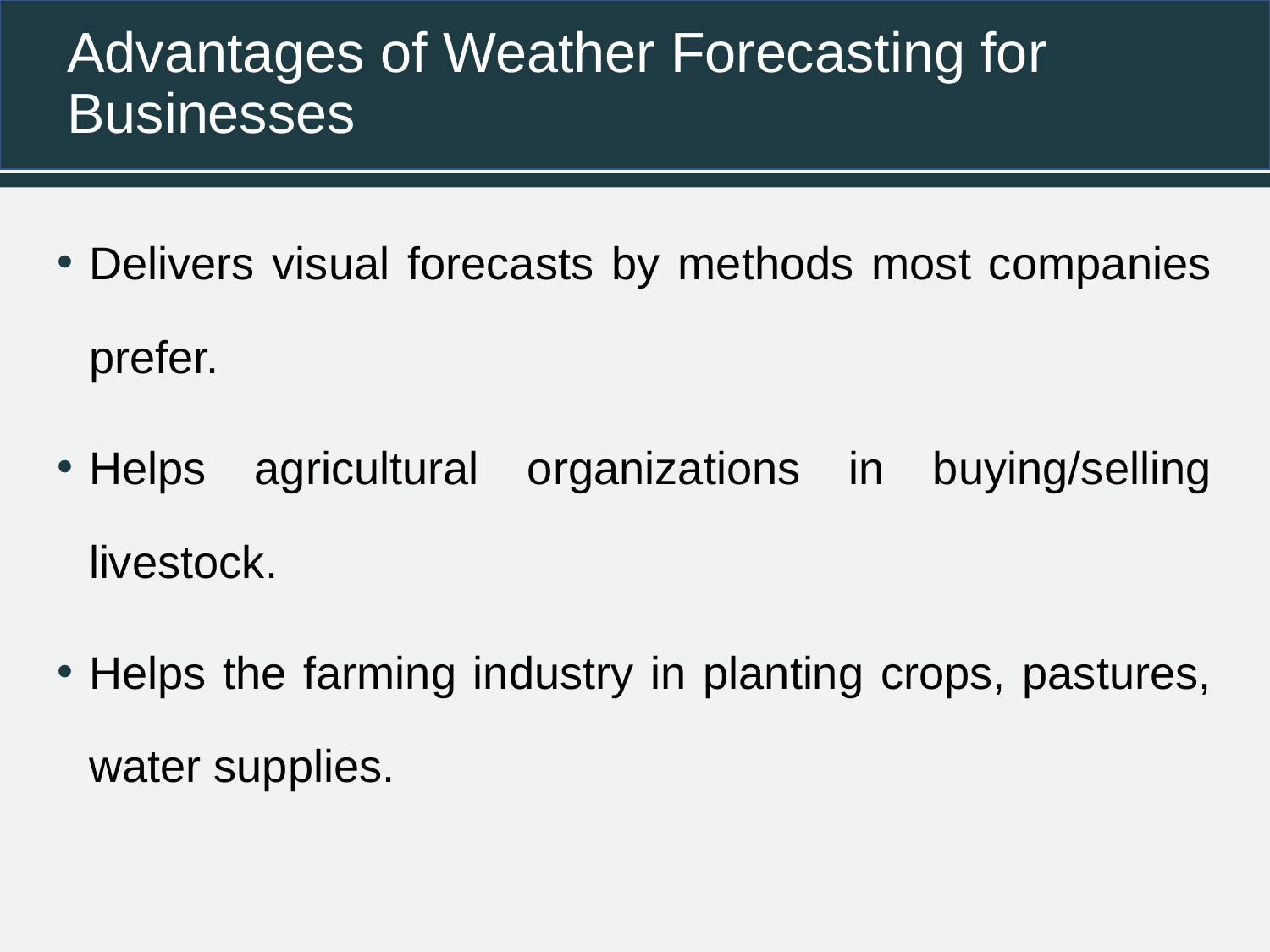

# Advantages of Weather Forecasting for Businesses
Delivers visual forecasts by methods most companies prefer.
Helps agricultural organizations in buying/selling livestock.
Helps the farming industry in planting crops, pastures, water supplies.